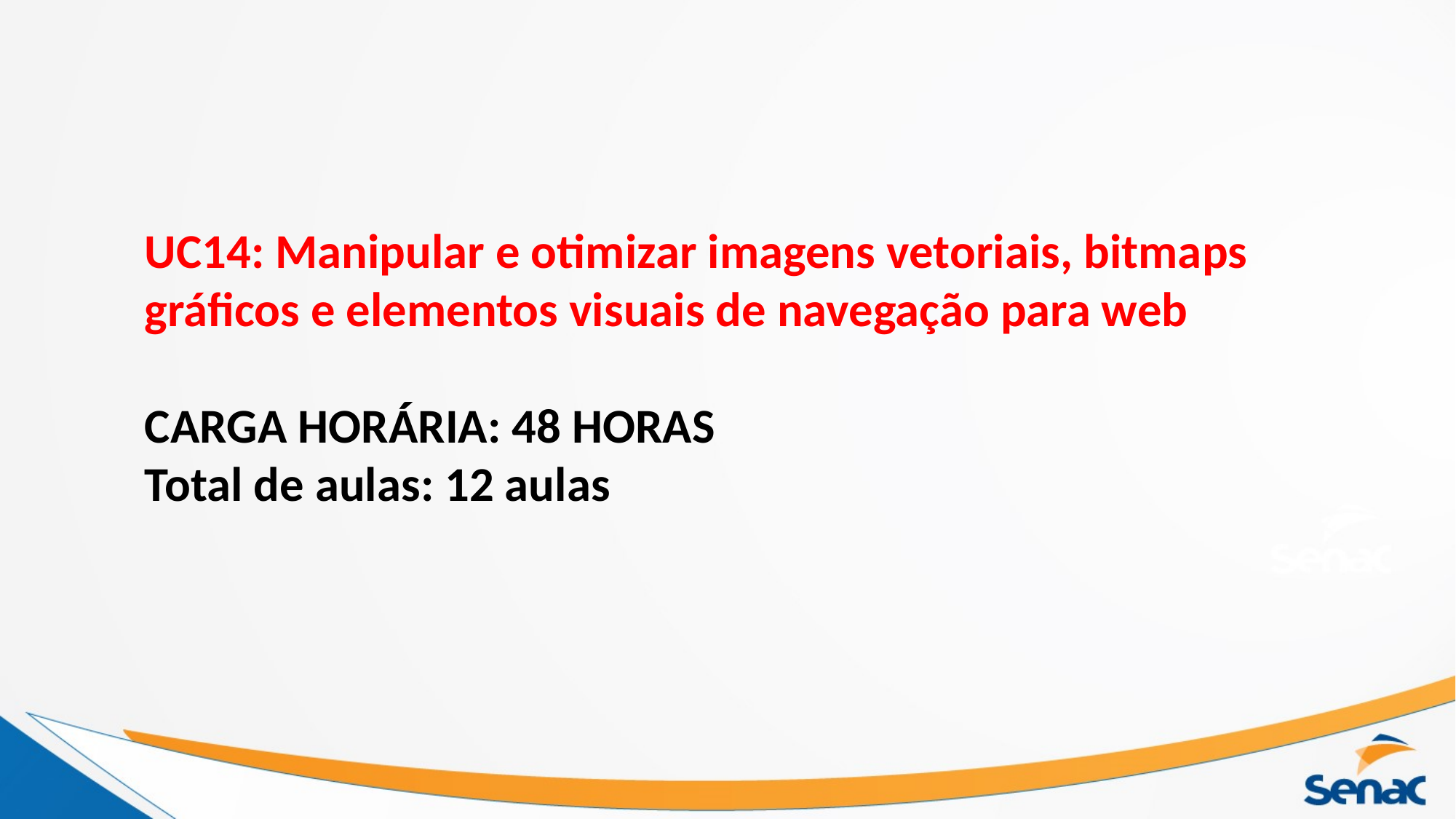

UC14: Manipular e otimizar imagens vetoriais, bitmaps gráficos e elementos visuais de navegação para web

CARGA HORÁRIA: 48 HORAS
Total de aulas: 12 aulas